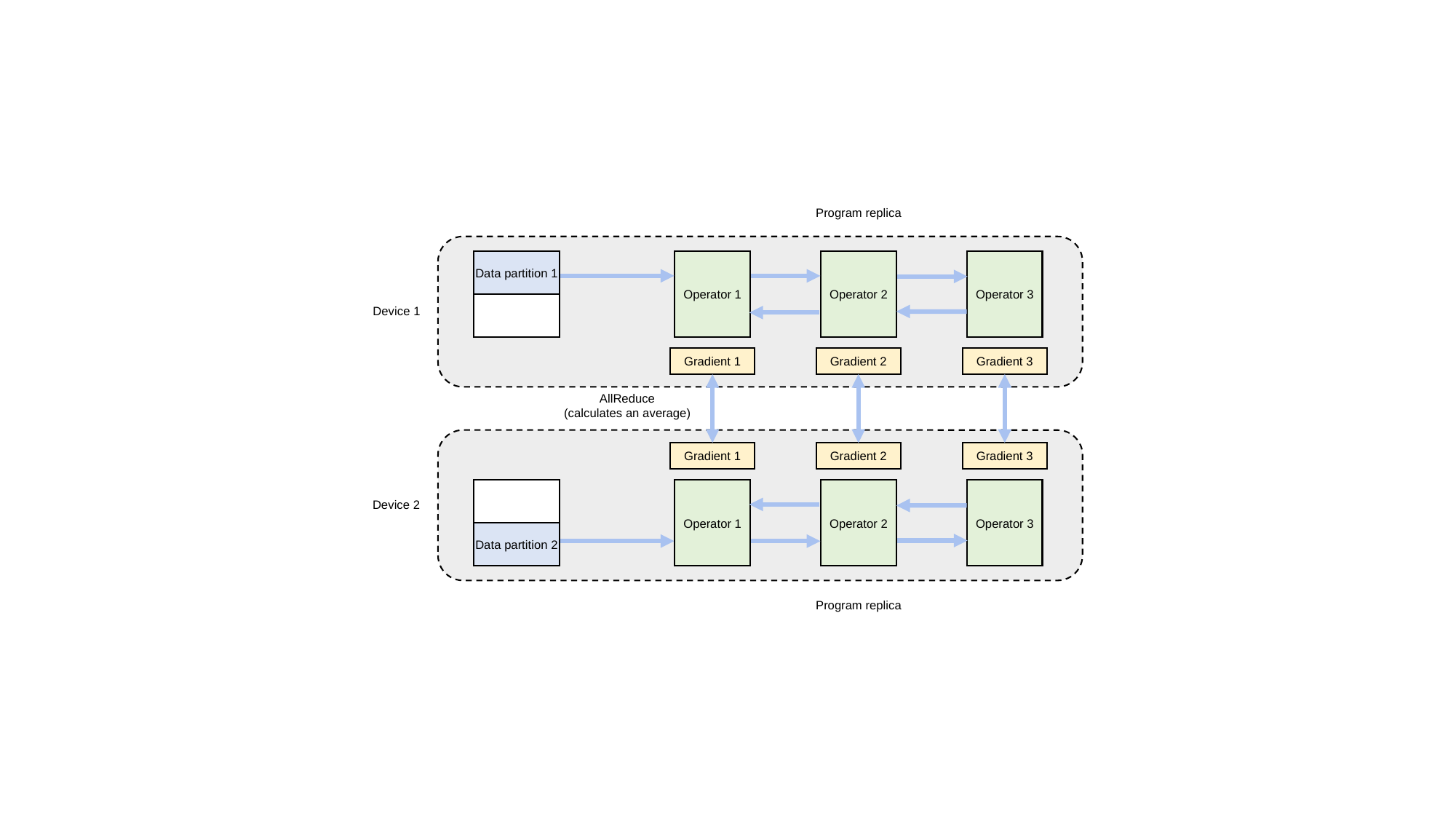

Program replica

Operator 3
Data partition 1
Operator 1
Operator 2

Gradient 1
Gradient 2
Gradient 3
Device 1
Gradient 1
Gradient 2
Gradient 3
Operator 1
Operator 2
Operator 3
AllReduce
(calculates an average)

Device 2
Data partition 2
Program replica